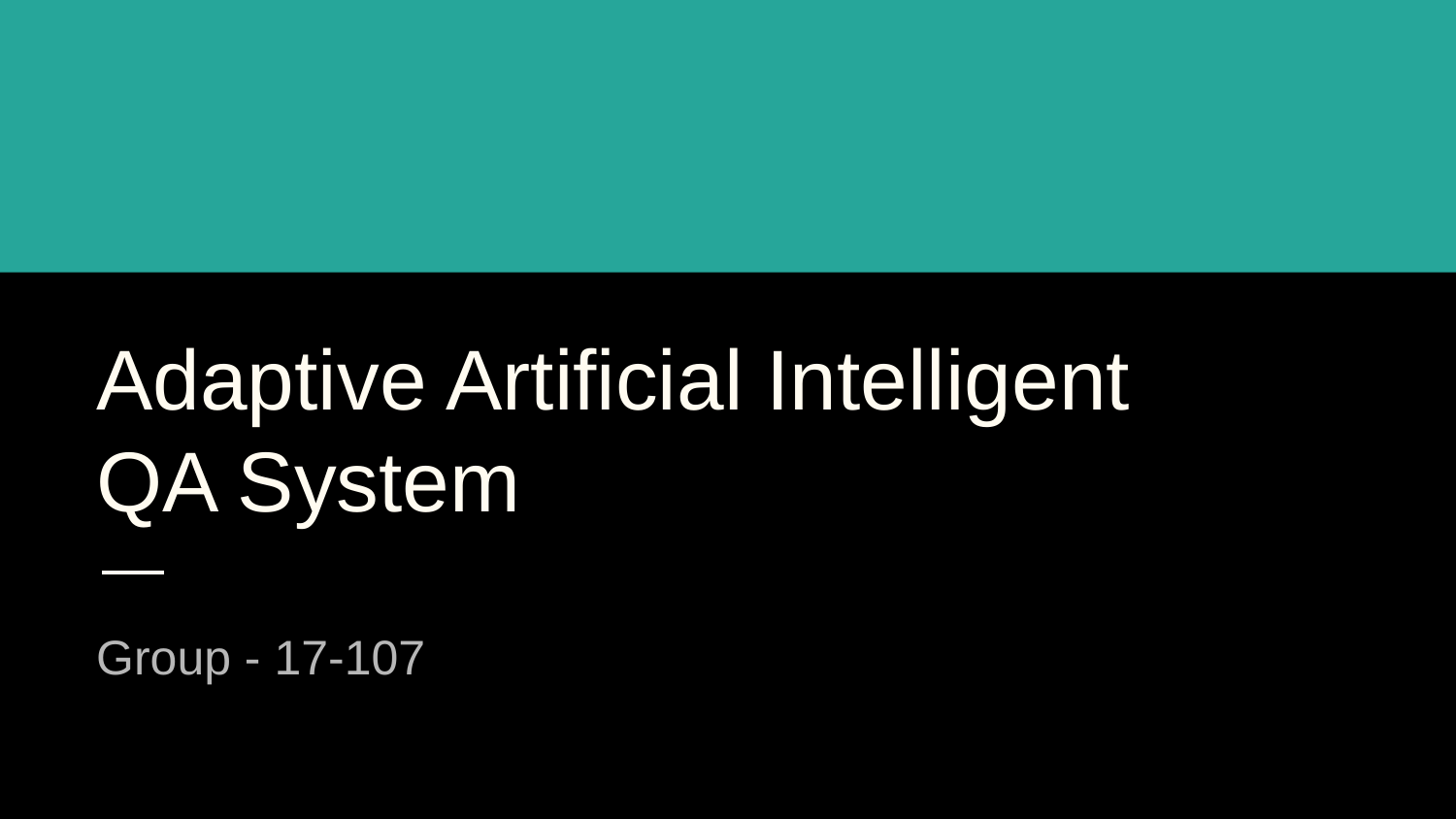

# Adaptive Artificial Intelligent
QA System
Group - 17-107